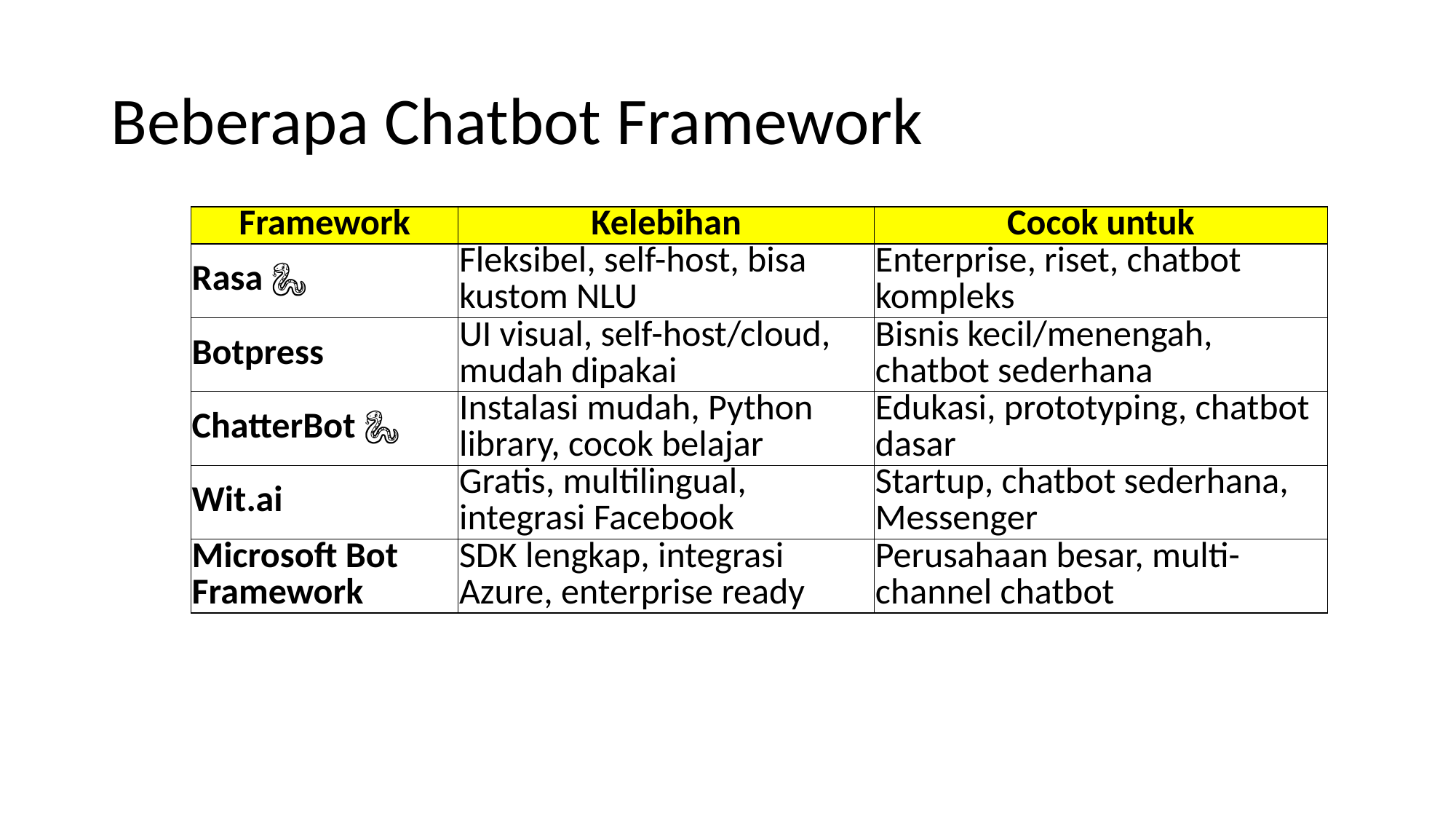

# Beberapa Chatbot Framework
| Framework | Kelebihan | Cocok untuk |
| --- | --- | --- |
| Rasa 🐍 | Fleksibel, self-host, bisa kustom NLU | Enterprise, riset, chatbot kompleks |
| Botpress | UI visual, self-host/cloud, mudah dipakai | Bisnis kecil/menengah, chatbot sederhana |
| ChatterBot 🐍 | Instalasi mudah, Python library, cocok belajar | Edukasi, prototyping, chatbot dasar |
| Wit.ai | Gratis, multilingual, integrasi Facebook | Startup, chatbot sederhana, Messenger |
| Microsoft Bot Framework | SDK lengkap, integrasi Azure, enterprise ready | Perusahaan besar, multi-channel chatbot |